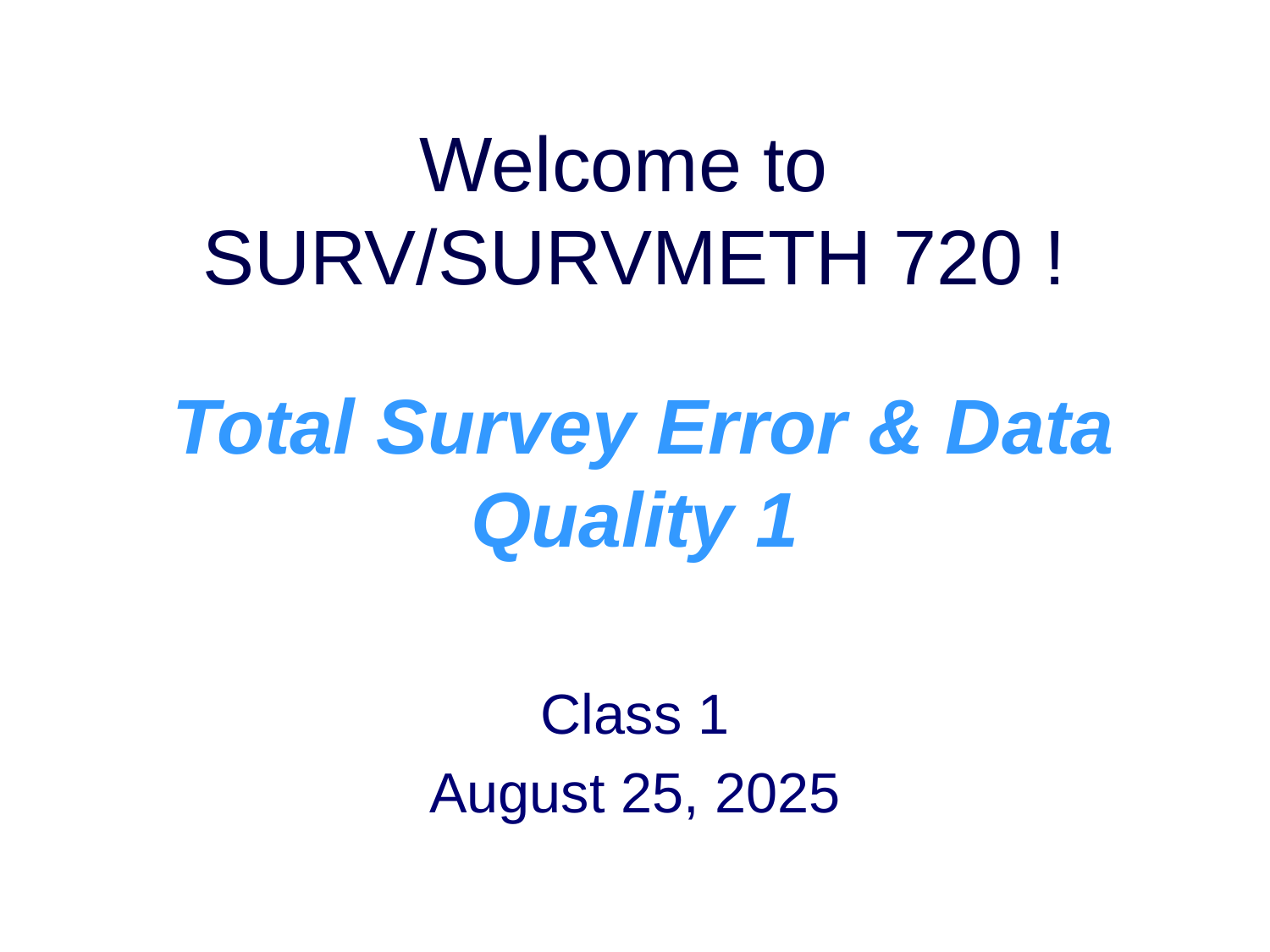

# Welcome to SURV/SURVMETH 720 ! Total Survey Error & Data Quality 1

Class 1
August 25, 2025